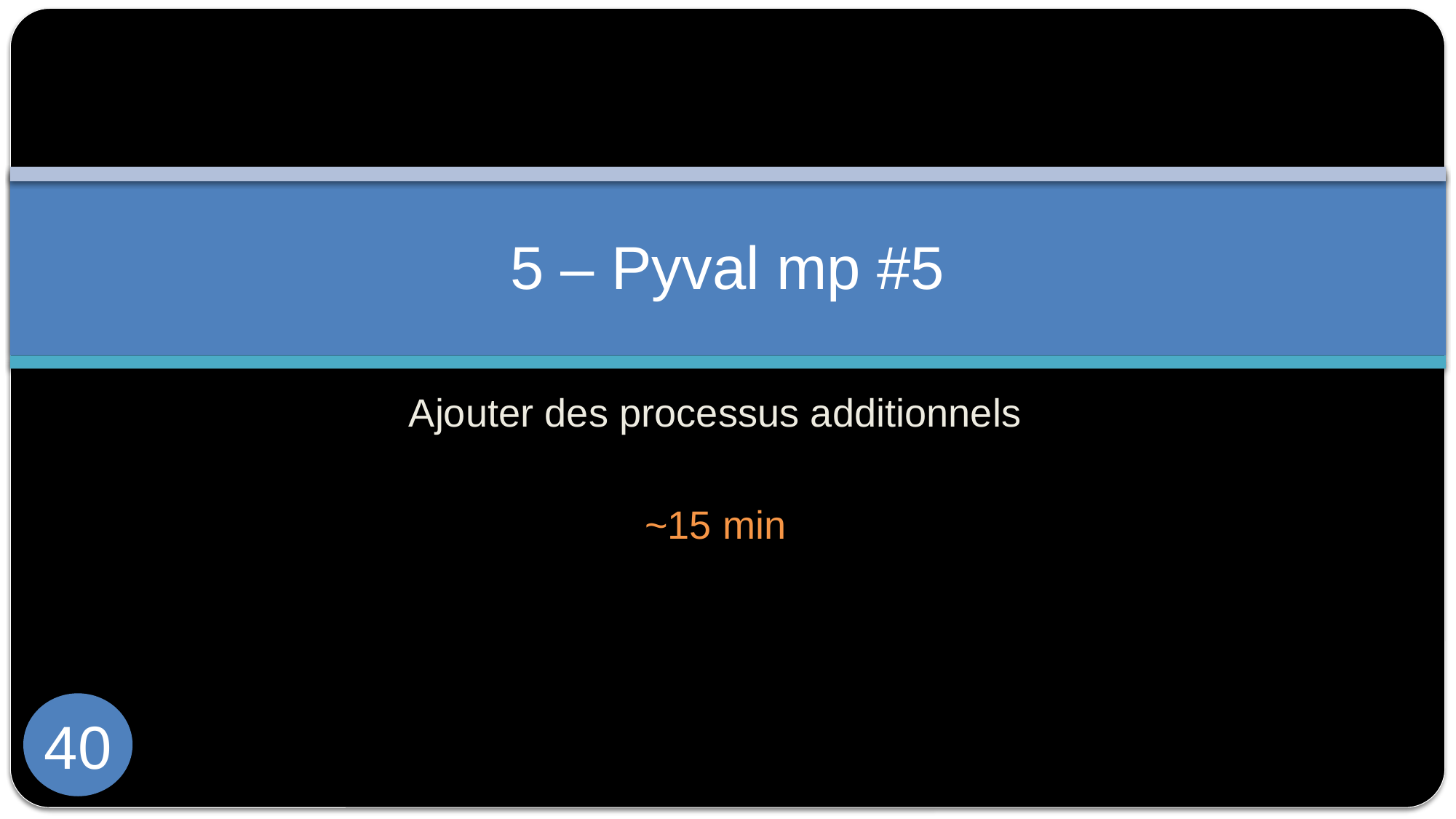

# 5 – Pyval mp #5
Ajouter des processus additionnels

~15 min
40